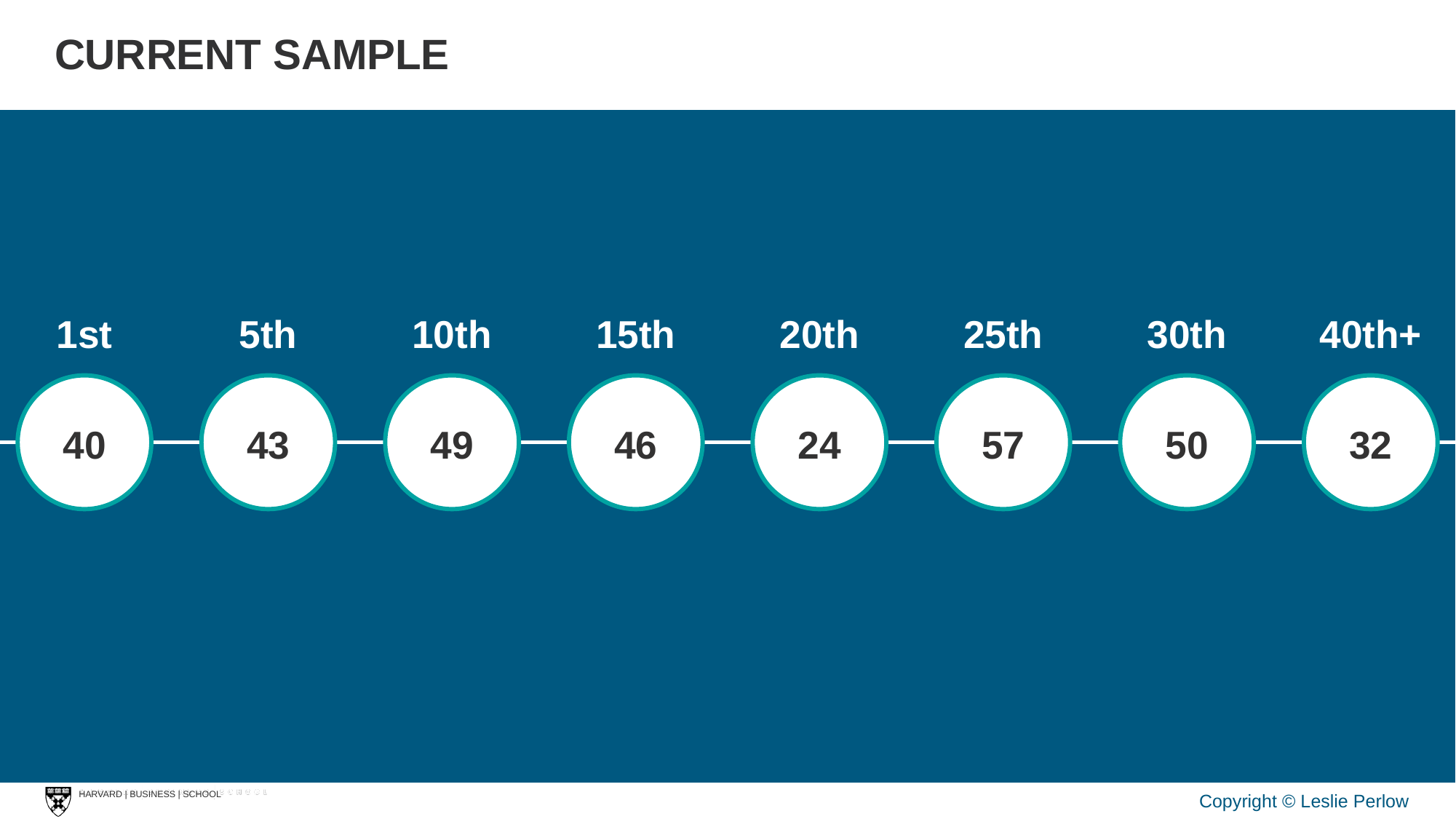

# CURRENT SAMPLE
10th
15th
20th
25th
30th
40th+
1st
5th

49
40
43
46
50
32
24
57